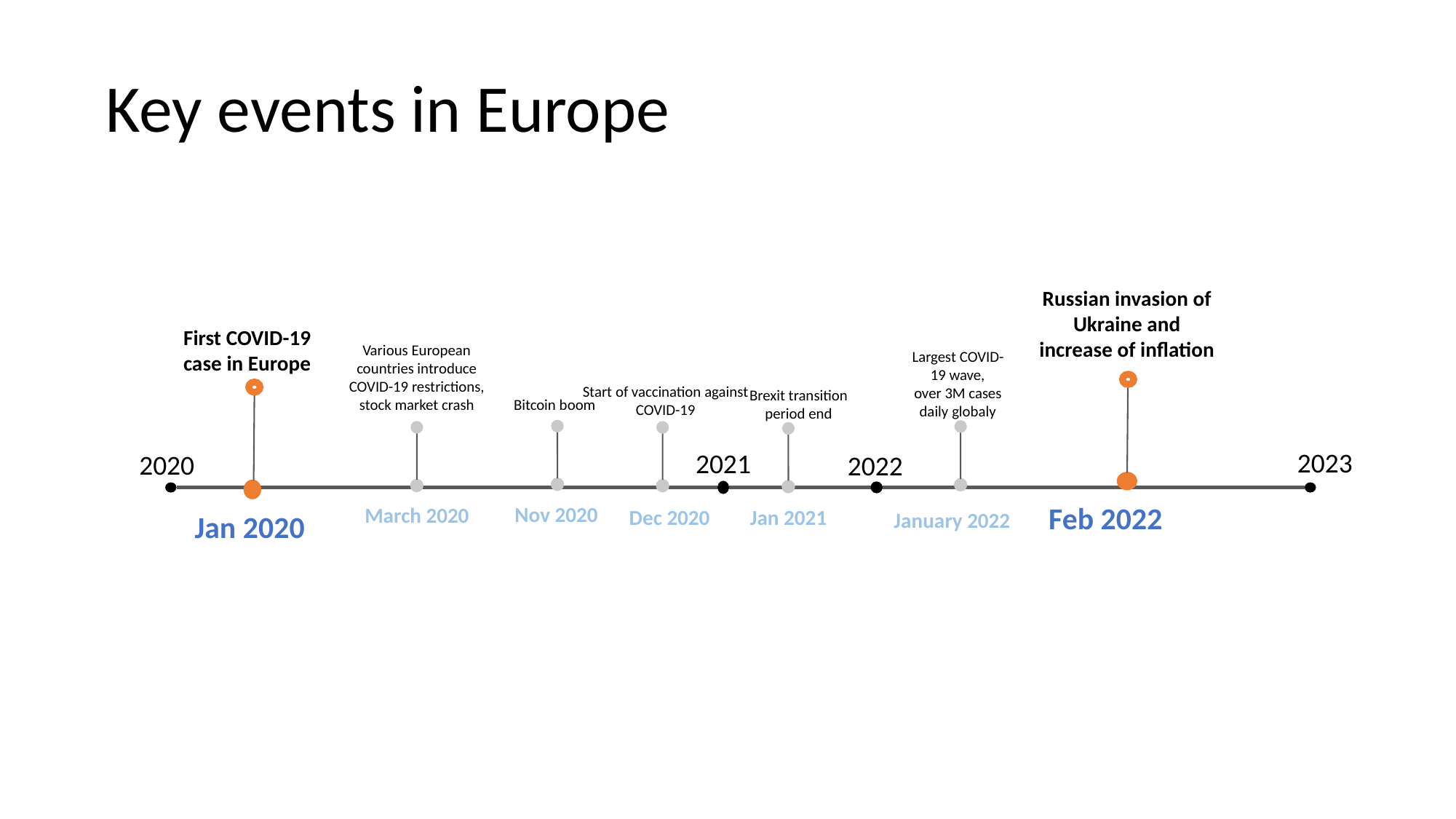

# Key events in Europe
Russian invasion of Ukraine and increase of inflation
First COVID-19 case in Europe
Various European countries introduce COVID-19 restrictions,
stock market crash
Largest COVID-19 wave,
over 3M cases daily globaly

Start of vaccination against COVID-19
Brexit transition period end
Bitcoin boom

2023
2021
2020
2022

Feb 2022
Jan 2020
Nov 2020
March 2020
Jan 2021
Dec 2020
January 2022